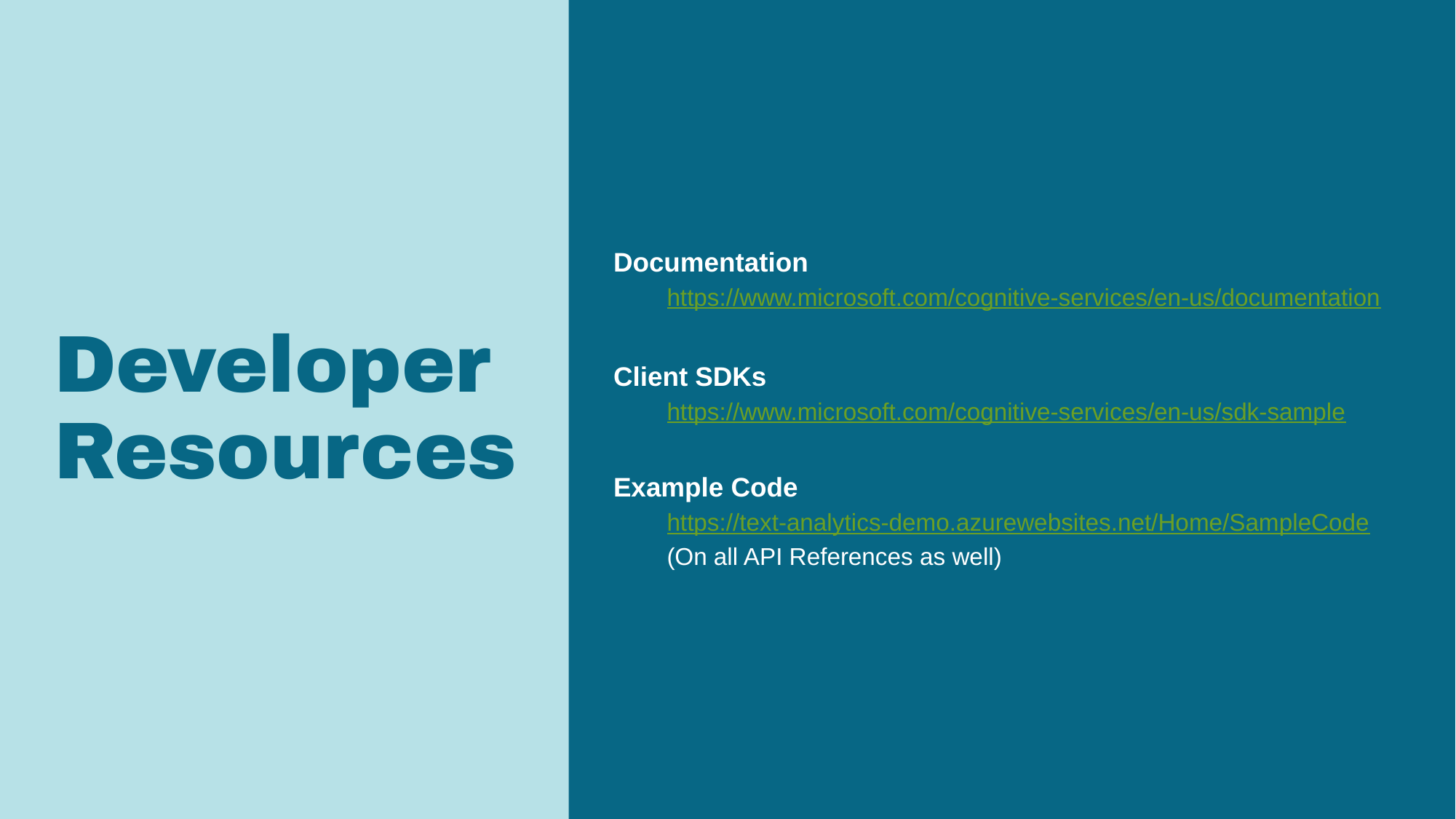

Documentation
https://www.microsoft.com/cognitive-services/en-us/documentation

Client SDKs
https://www.microsoft.com/cognitive-services/en-us/sdk-sample
​​​
Example Code
https://text-analytics-demo.azurewebsites.net/Home/SampleCode
(On all API References as well)
Developer Resources